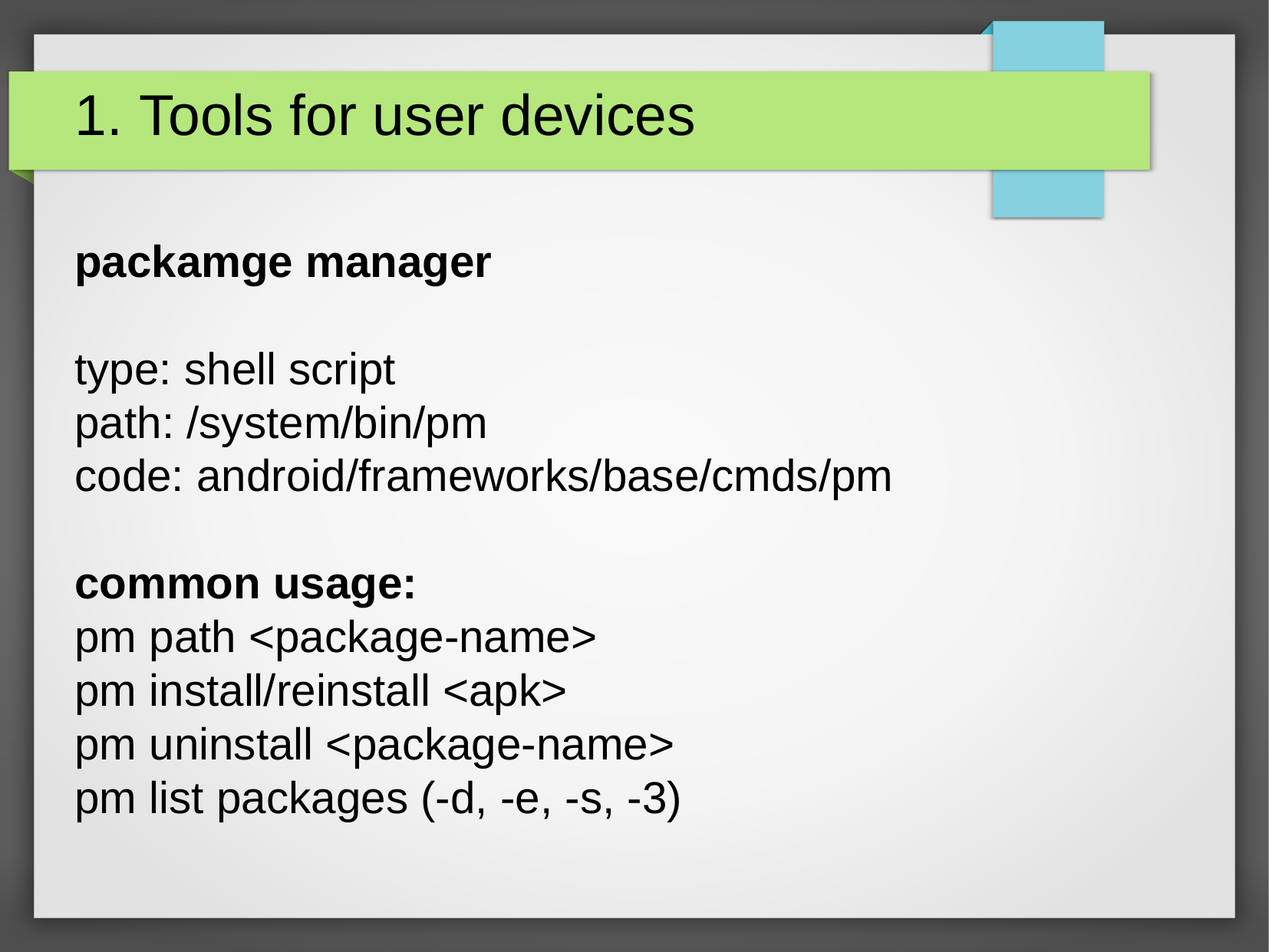

Tools for user devices
packamge manager

type: shell script
path: /system/bin/pm
code: android/frameworks/base/cmds/pm

common usage:
pm path <package-name>
pm install/reinstall <apk>
pm uninstall <package-name>
pm list packages (-d, -e, -s, -3)